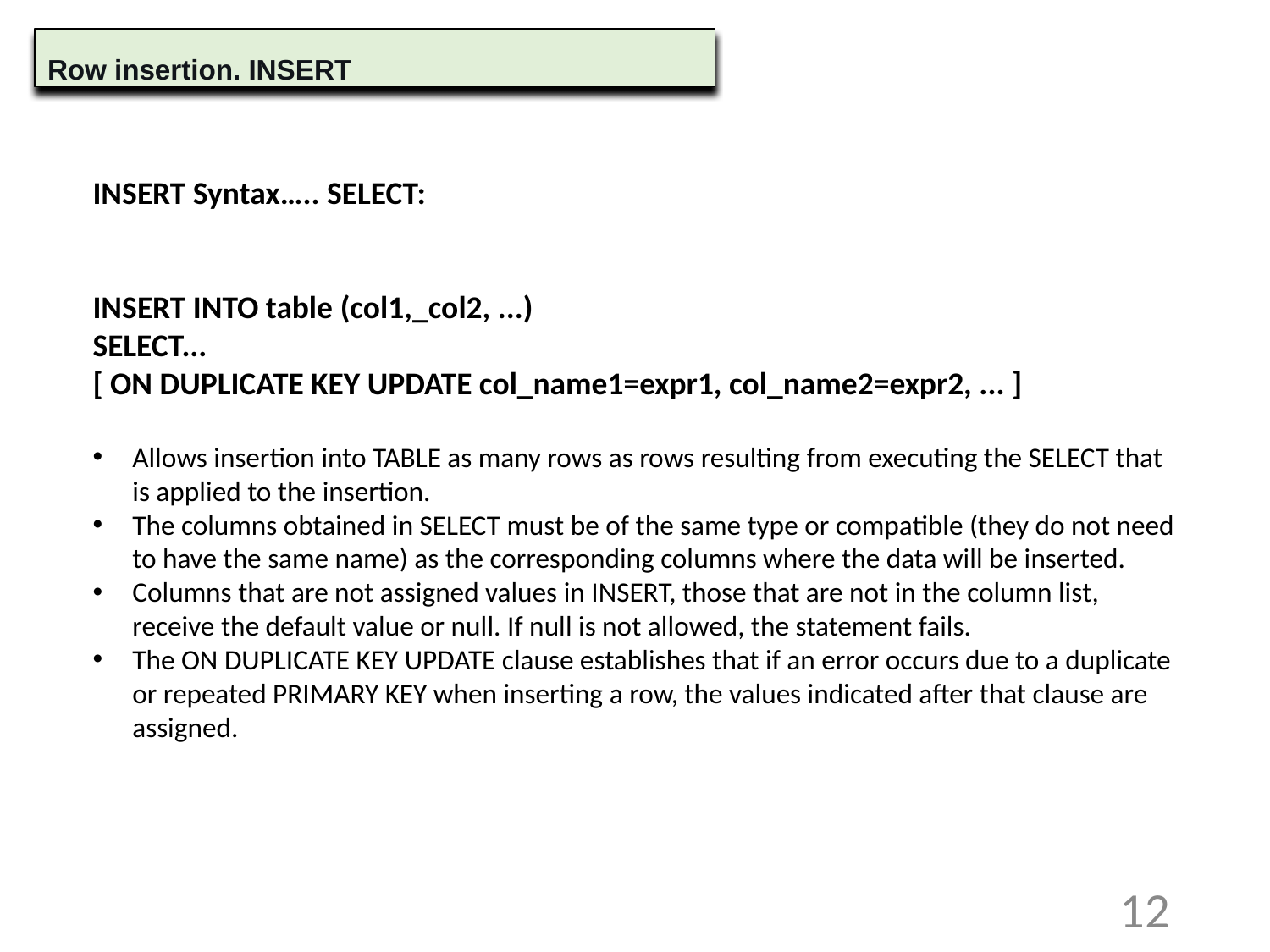

Row insertion. INSERT
INSERT Syntax….. SELECT:

INSERT INTO table (col1,_col2, ...)
SELECT...
[ ON DUPLICATE KEY UPDATE col_name1=expr1, col_name2=expr2, ... ]

Allows insertion into TABLE as many rows as rows resulting from executing the SELECT that is applied to the insertion.
The columns obtained in SELECT must be of the same type or compatible (they do not need to have the same name) as the corresponding columns where the data will be inserted.
Columns that are not assigned values in INSERT, those that are not in the column list, receive the default value or null. If null is not allowed, the statement fails.
The ON DUPLICATE KEY UPDATE clause establishes that if an error occurs due to a duplicate or repeated PRIMARY KEY when inserting a row, the values indicated after that clause are assigned.

12